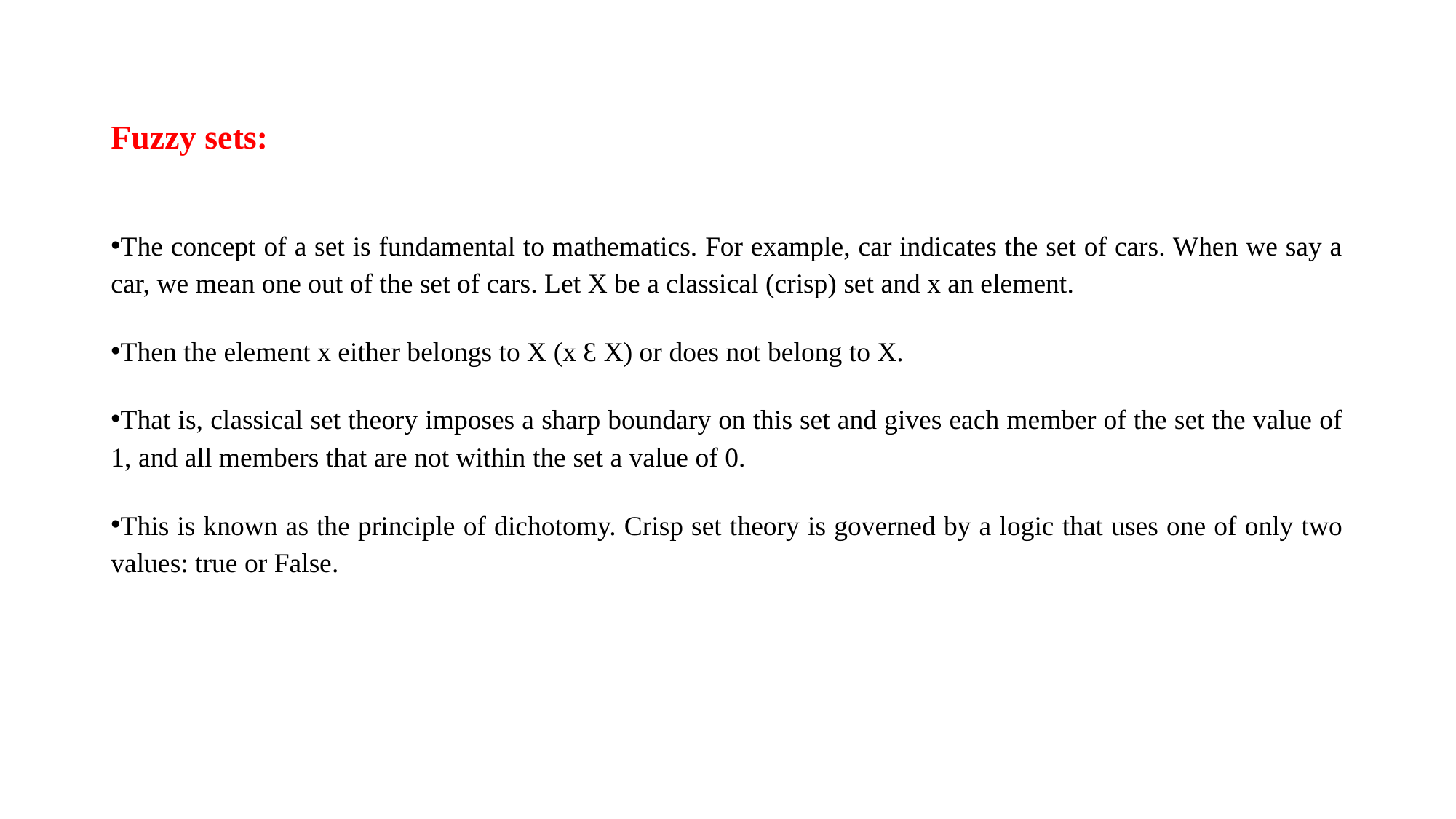

# Fuzzy sets:
The concept of a set is fundamental to mathematics. For example, car indicates the set of cars. When we say a car, we mean one out of the set of cars. Let X be a classical (crisp) set and x an element.
Then the element x either belongs to X (x Ɛ X) or does not belong to X.
That is, classical set theory imposes a sharp boundary on this set and gives each member of the set the value of 1, and all members that are not within the set a value of 0.
This is known as the principle of dichotomy. Crisp set theory is governed by a logic that uses one of only two values: true or False.